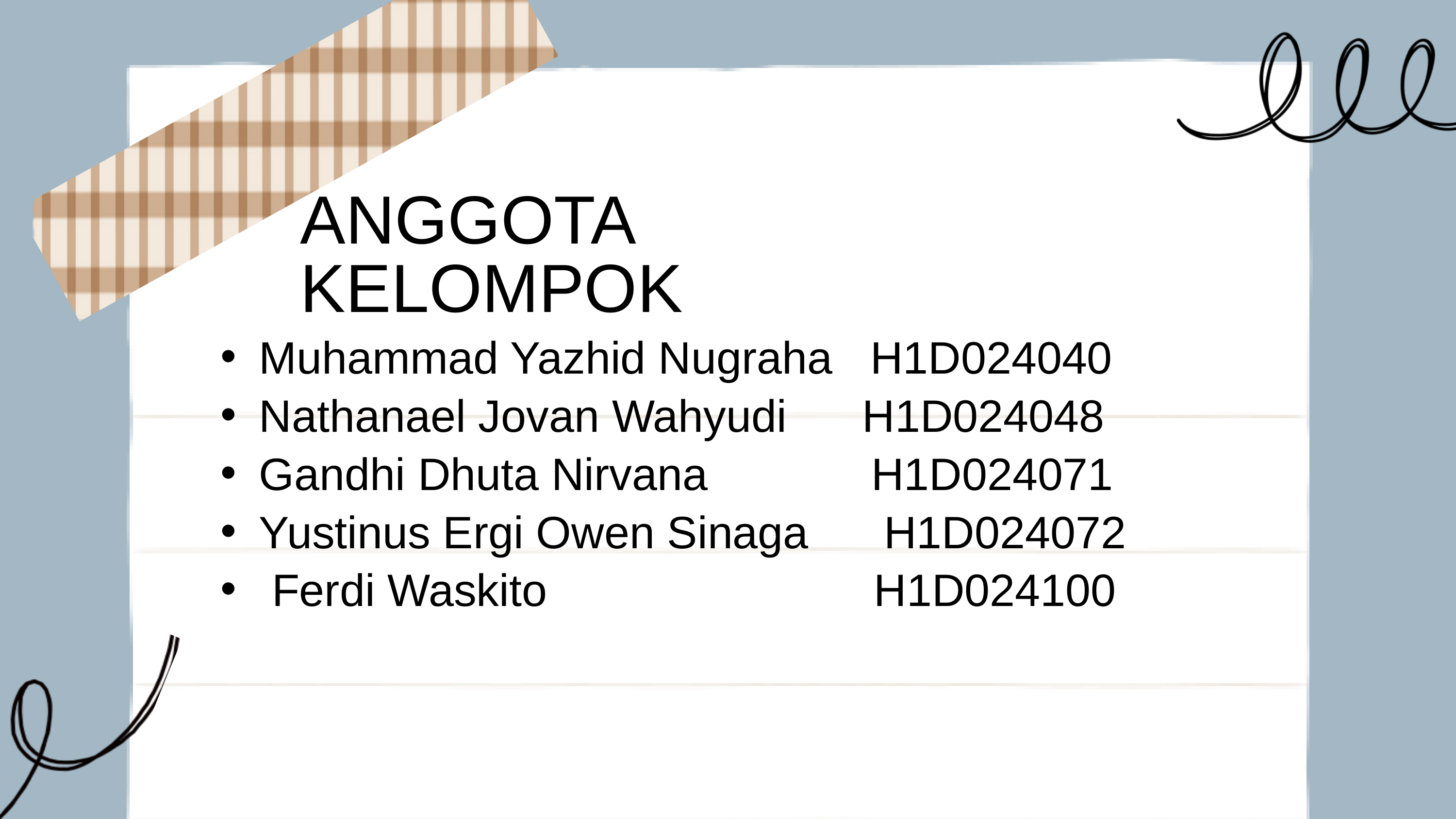

ANGGOTA KELOMPOK
Muhammad Yazhid Nugraha   H1D024040
Nathanael Jovan Wahyudi      H1D024048
Gandhi Dhuta Nirvana             H1D024071
Yustinus Ergi Owen Sinaga      H1D024072
 Ferdi Waskito                          H1D024100